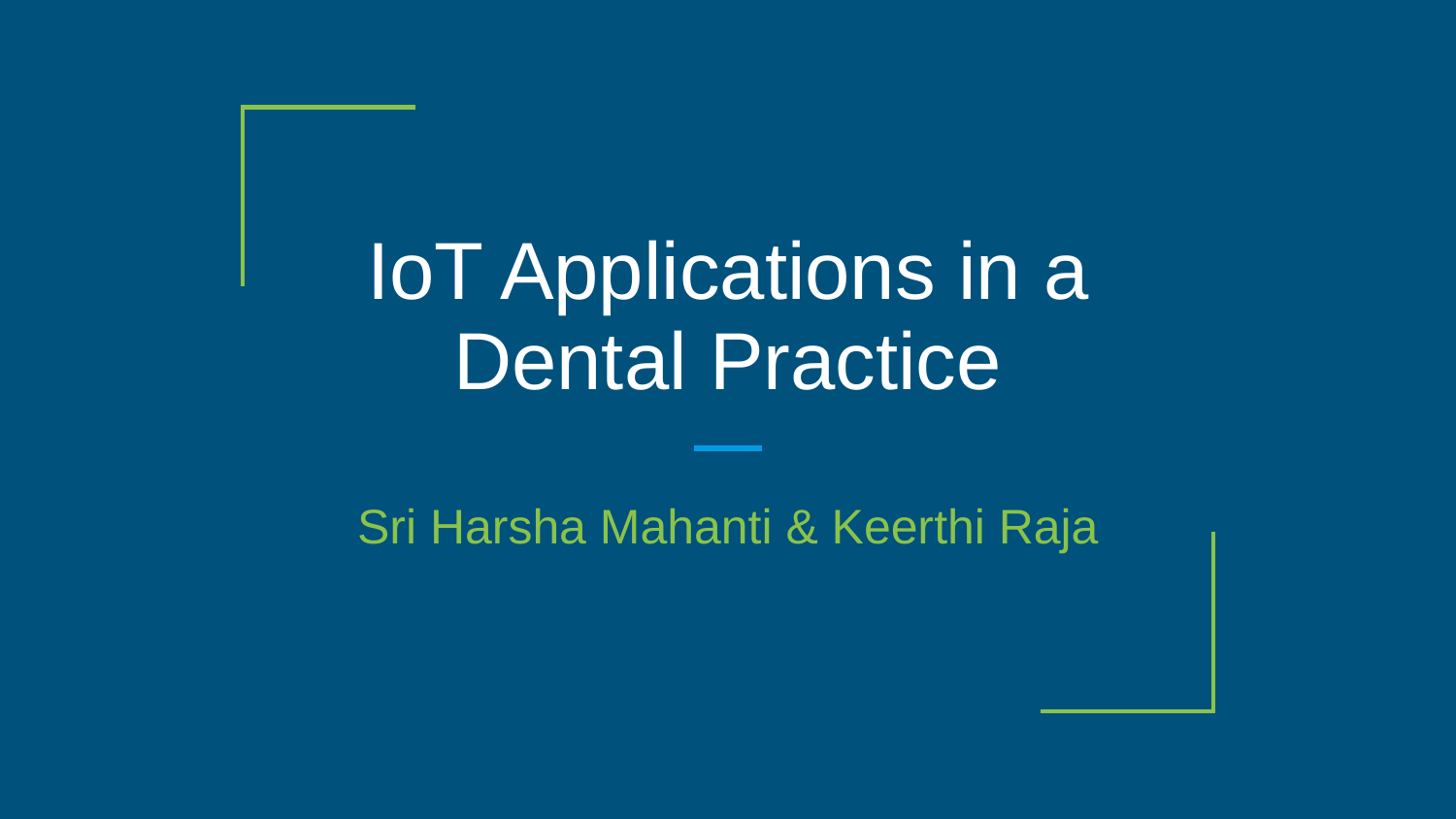

# IoT Applications in a Dental Practice
Sri Harsha Mahanti & Keerthi Raja